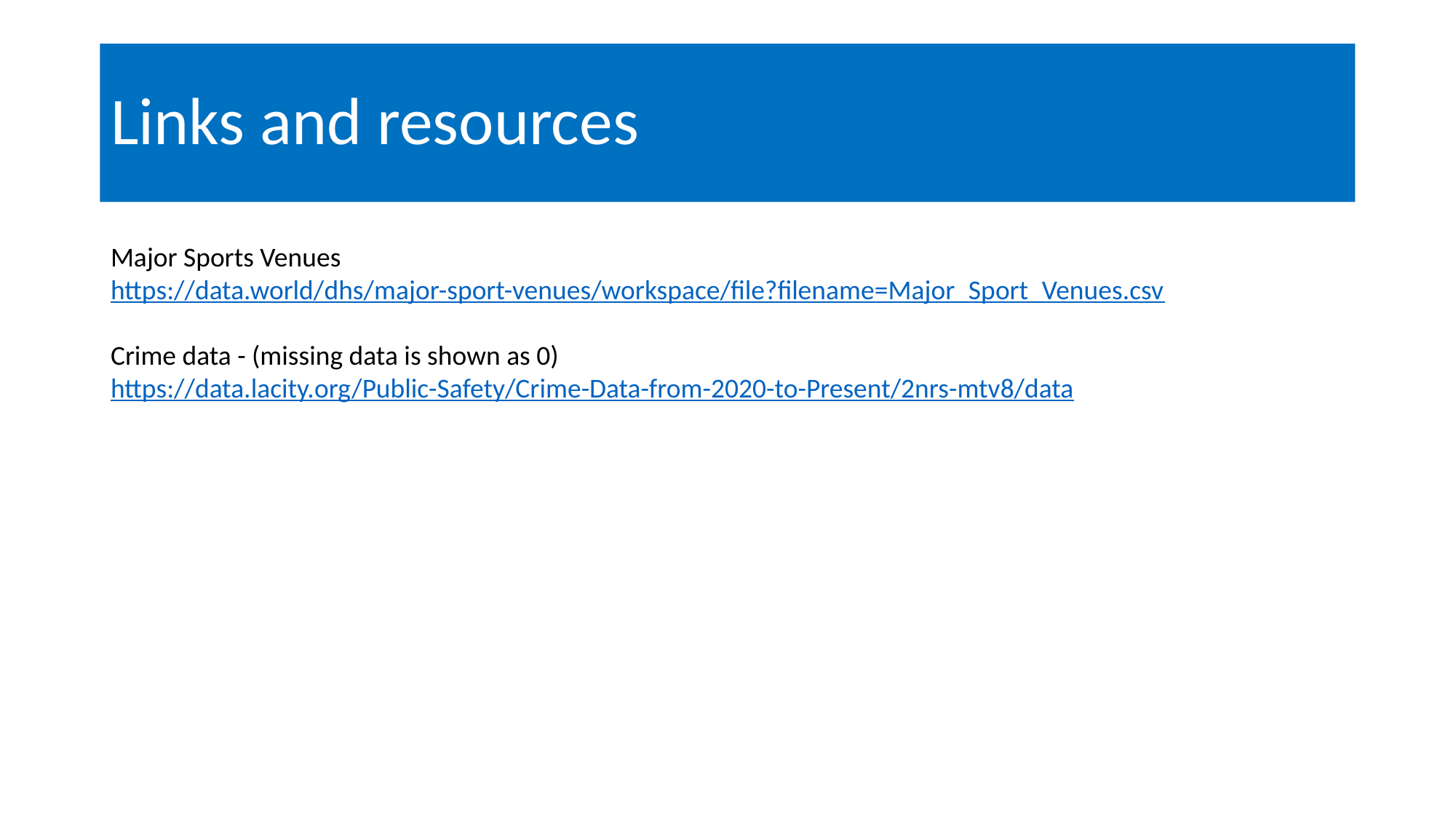

# Links and resources
Major Sports Venues
https://data.world/dhs/major-sport-venues/workspace/file?filename=Major_Sport_Venues.csv

Crime data - (missing data is shown as 0)
https://data.lacity.org/Public-Safety/Crime-Data-from-2020-to-Present/2nrs-mtv8/data